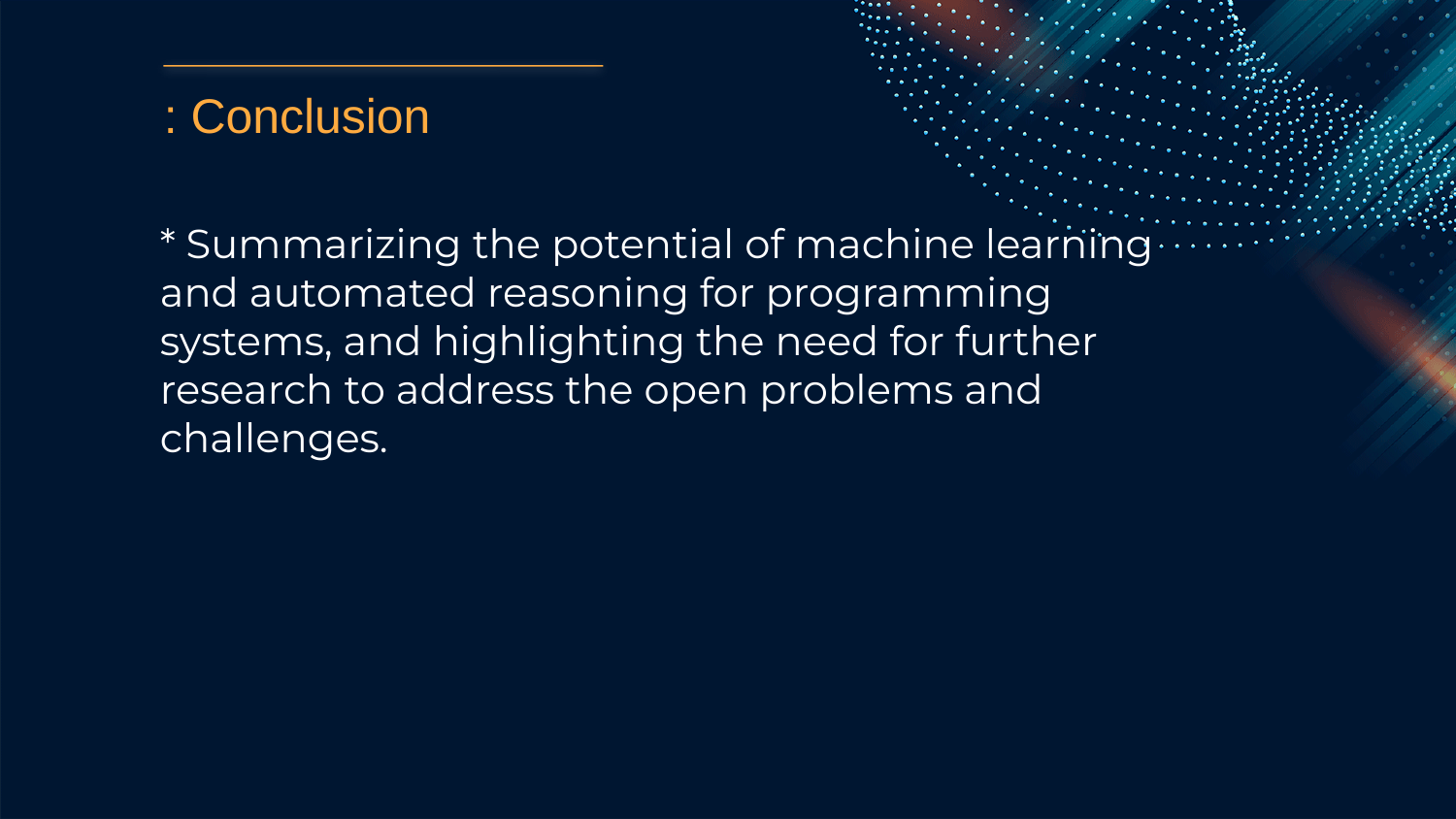

: Conclusion
* Summarizing the potential of machine learning and automated reasoning for programming systems, and highlighting the need for further research to address the open problems and challenges.